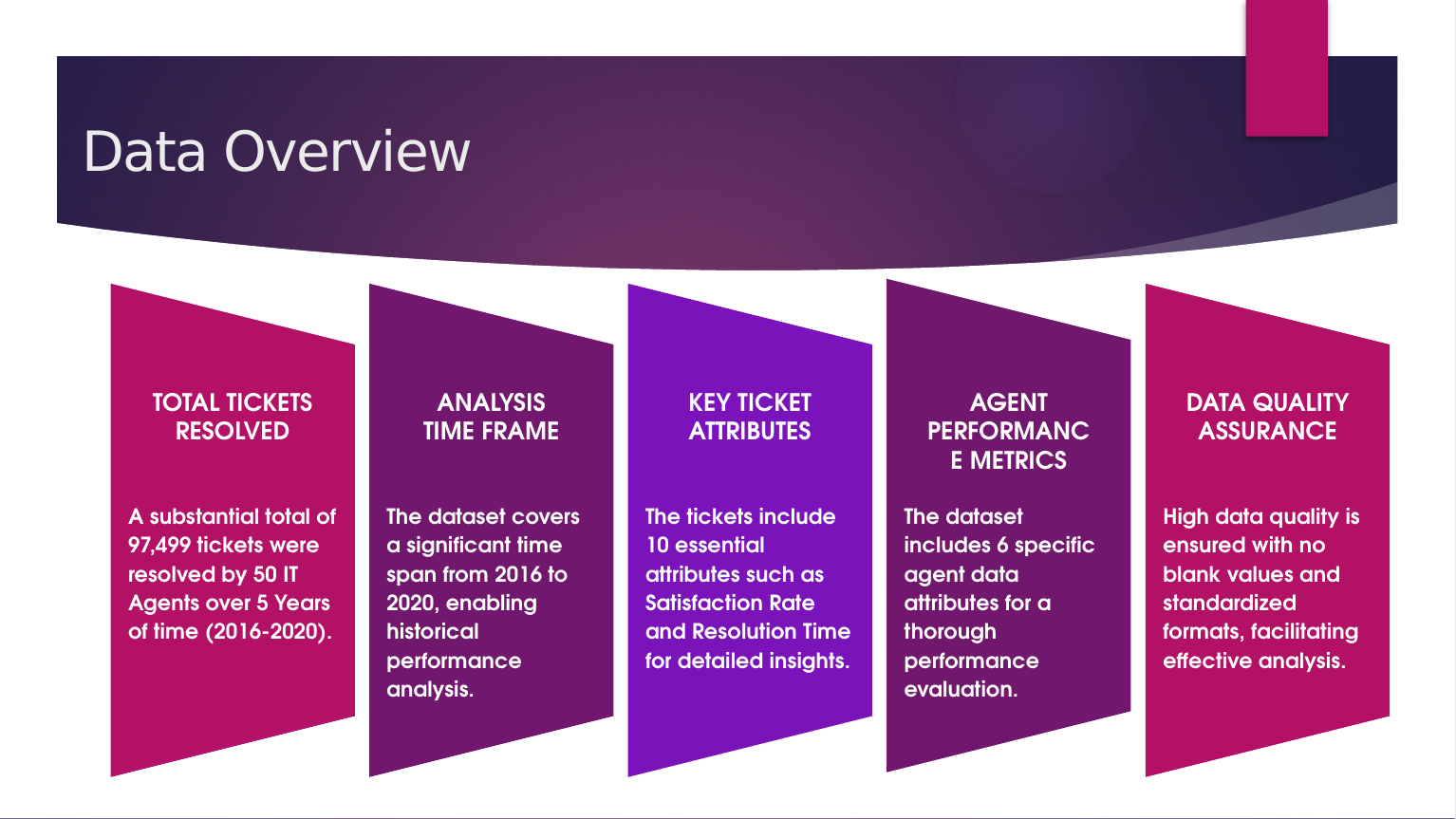

# Data Overview
KEY TICKET ATTRIBUTES

The tickets include 10 essential attributes such as Satisfaction Rate and Resolution Time for detailed insights.
AGENT PERFORMANCE METRICS

The dataset includes 6 specific agent data attributes for a thorough performance evaluation.
DATA QUALITY ASSURANCE

High data quality is ensured with no blank values and standardized formats, facilitating effective analysis.
TOTAL TICKETS RESOLVED

A substantial total of 97,499 tickets were resolved by 50 IT Agents over 5 Years of time (2016-2020).
ANALYSIS TIME FRAME

The dataset covers a significant time span from 2016 to 2020, enabling historical performance analysis.